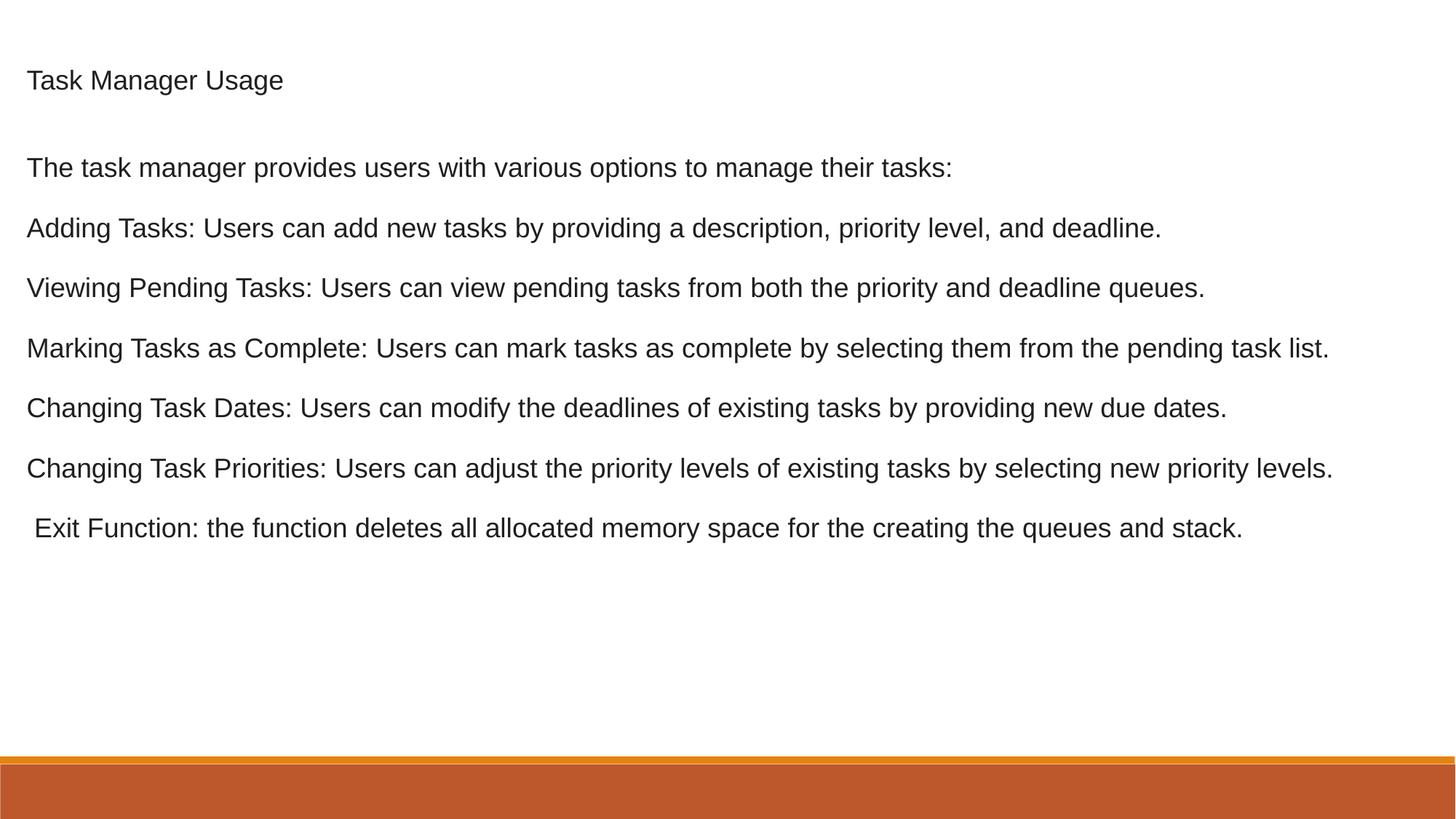

Task Manager Usage
The task manager provides users with various options to manage their tasks:
Adding Tasks: Users can add new tasks by providing a description, priority level, and deadline.
Viewing Pending Tasks: Users can view pending tasks from both the priority and deadline queues.
Marking Tasks as Complete: Users can mark tasks as complete by selecting them from the pending task list.
Changing Task Dates: Users can modify the deadlines of existing tasks by providing new due dates.
Changing Task Priorities: Users can adjust the priority levels of existing tasks by selecting new priority levels.
 Exit Function: the function deletes all allocated memory space for the creating the queues and stack.